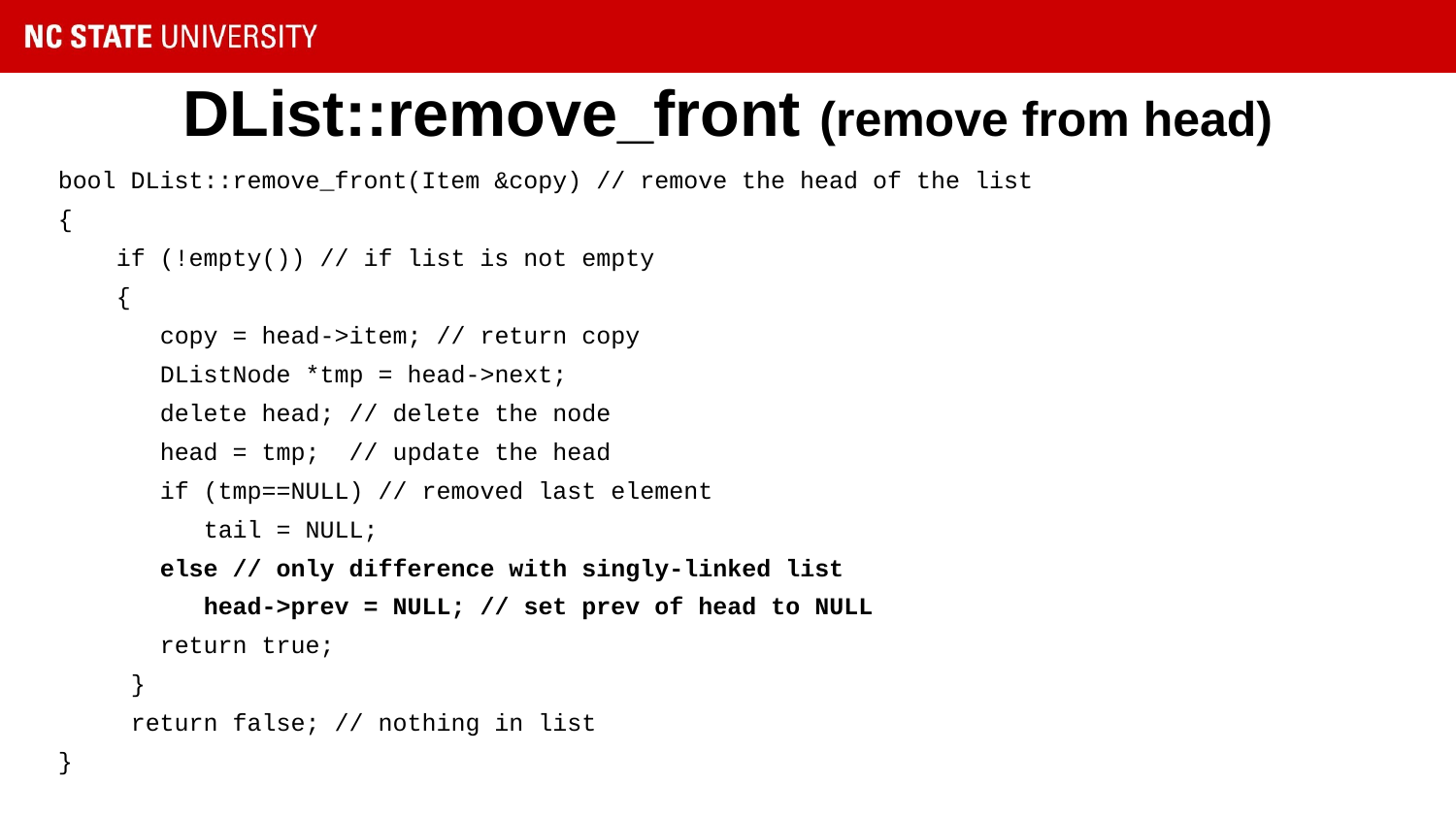

# DList::remove_front (remove from head)
bool DList::remove_front(Item &copy) // remove the head of the list
{
    if (!empty()) // if list is not empty
    {
       copy = head->item; // return copy
  DListNode *tmp = head->next;
  delete head; // delete the node
  head = tmp;  // update the head
  if (tmp==NULL) // removed last element
     tail = NULL;
  else // only difference with singly-linked list
     head->prev = NULL; // set prev of head to NULL
  return true;
}
return false; // nothing in list
}